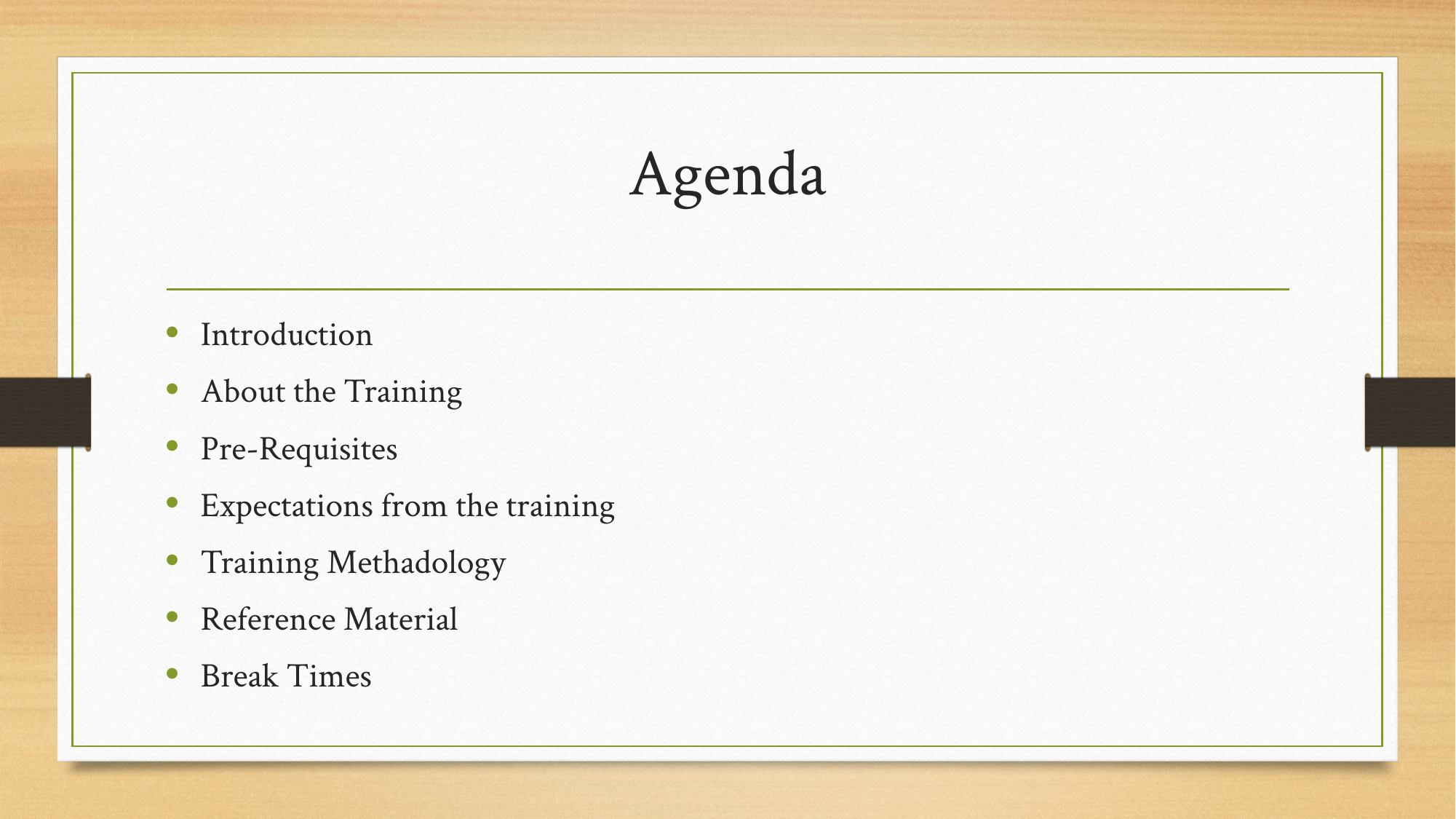

# Agenda
Introduction
About the Training
Pre-Requisites
Expectations from the training
Training Methadology
Reference Material
Break Times